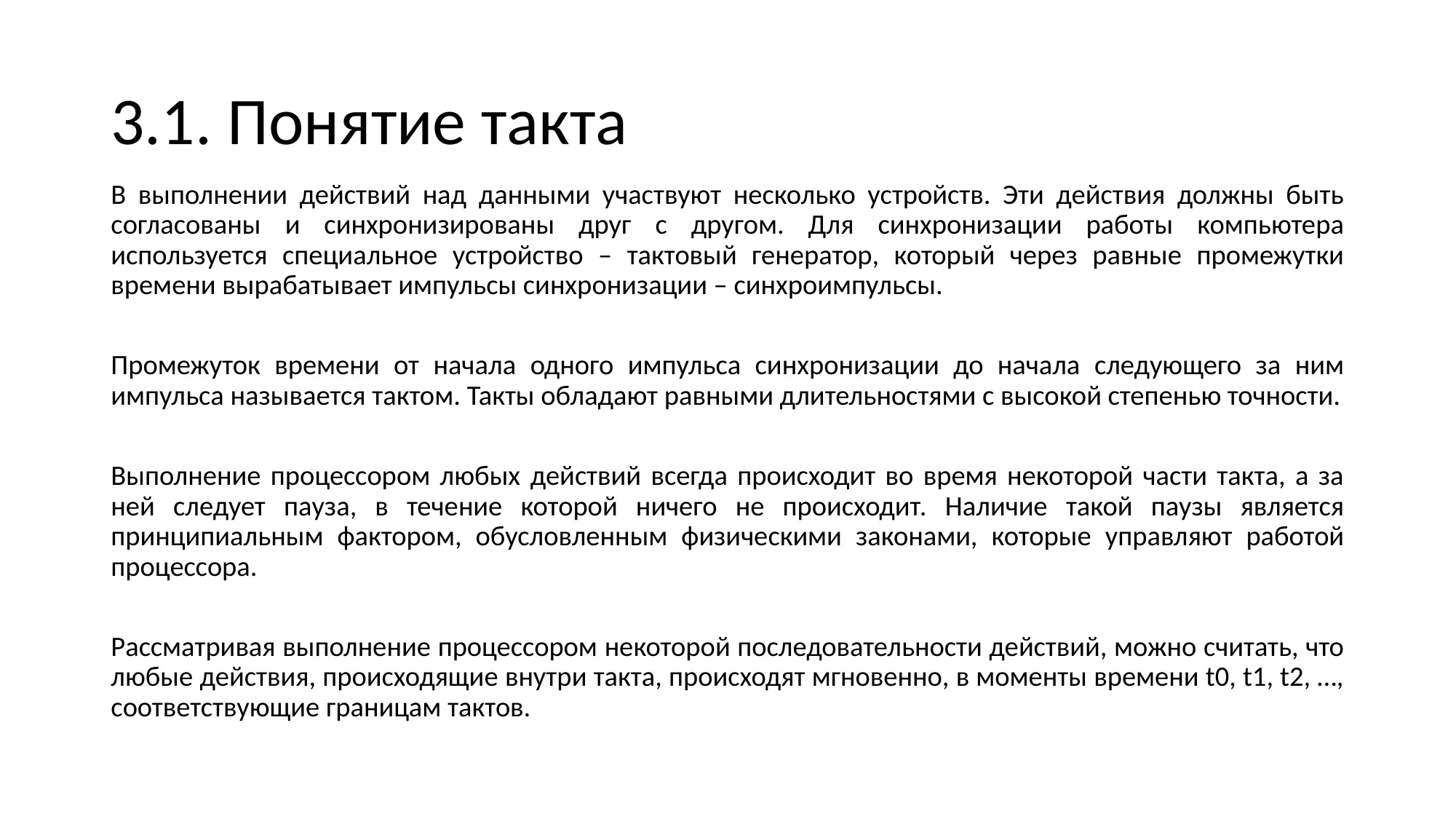

# 3.1. Понятие такта
В выполнении действий над данными участвуют несколько устройств. Эти действия должны быть согласованы и синхронизированы друг с другом. Для синхронизации работы компьютера используется специальное устройство – тактовый генератор, который через равные промежутки времени вырабатывает импульсы синхронизации – синхроимпульсы.

Промежуток времени от начала одного импульса синхронизации до начала следующего за ним импульса называется тактом. Такты обладают равными длительностями с высокой степенью точности.

Выполнение процессором любых действий всегда происходит во время некоторой части такта, а за ней следует пауза, в течение которой ничего не происходит. Наличие такой паузы является принципиальным фактором, обусловленным физическими законами, которые управляют работой процессора.

Рассматривая выполнение процессором некоторой последовательности действий, можно считать, что любые действия, происходящие внутри такта, происходят мгновенно, в моменты времени t0, t1, t2, …, соответствующие границам тактов.